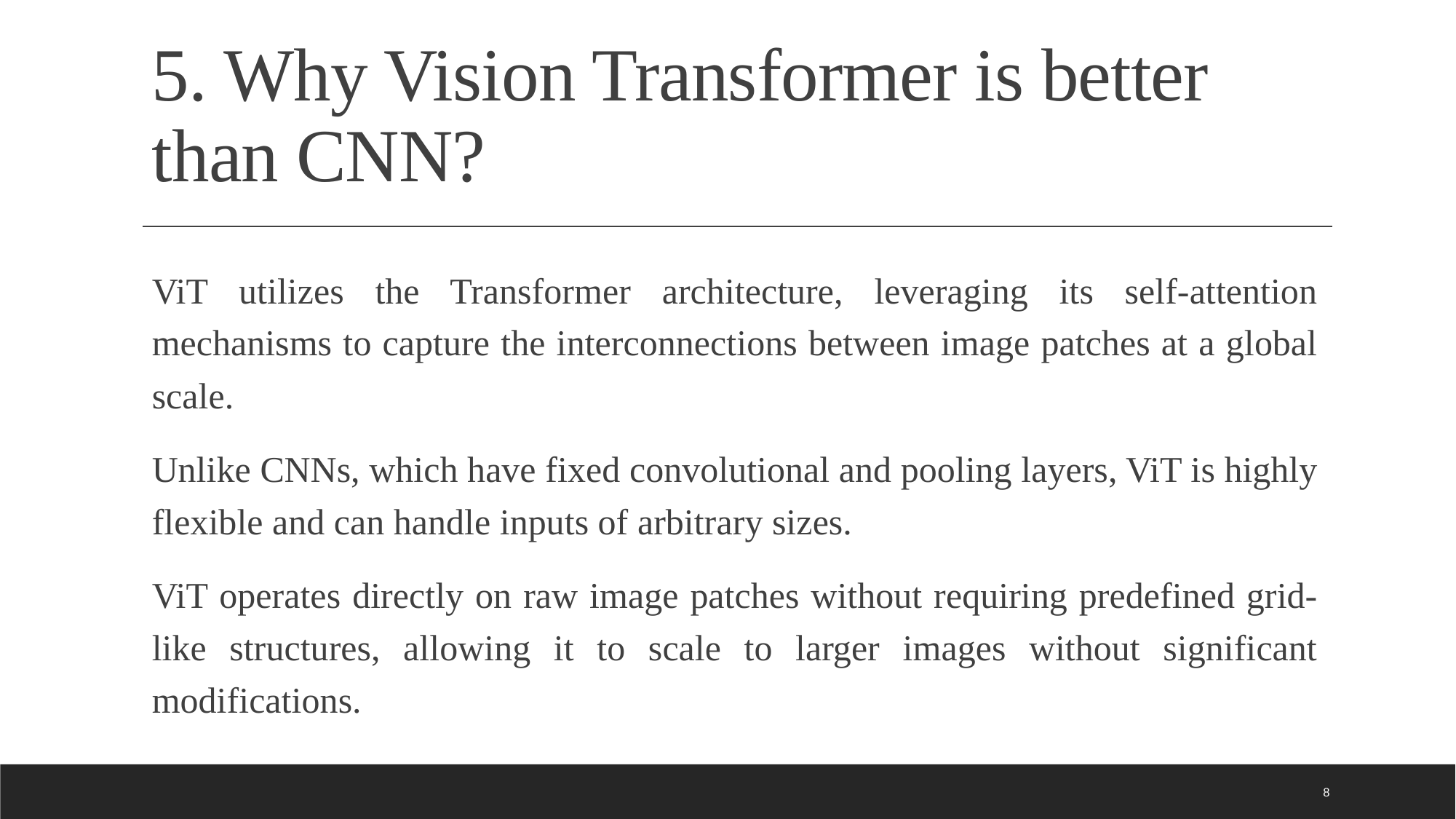

# 5. Why Vision Transformer is better than CNN?
ViT utilizes the Transformer architecture, leveraging its self-attention mechanisms to capture the interconnections between image patches at a global scale.
Unlike CNNs, which have fixed convolutional and pooling layers, ViT is highly flexible and can handle inputs of arbitrary sizes.
ViT operates directly on raw image patches without requiring predefined grid-like structures, allowing it to scale to larger images without significant modifications.
8